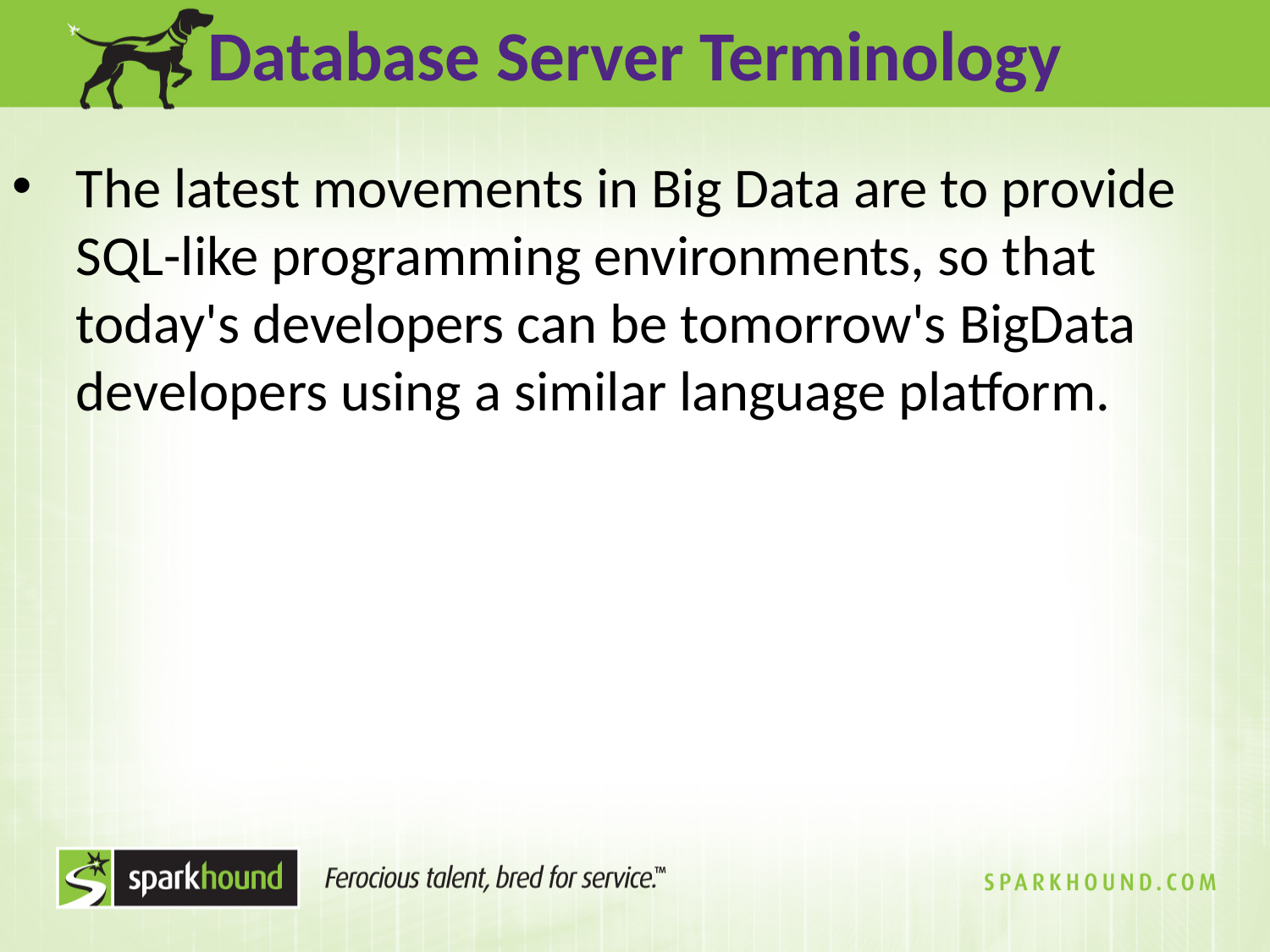

Database Server Terminology
The latest movements in Big Data are to provide SQL-like programming environments, so that today's developers can be tomorrow's BigData developers using a similar language platform.